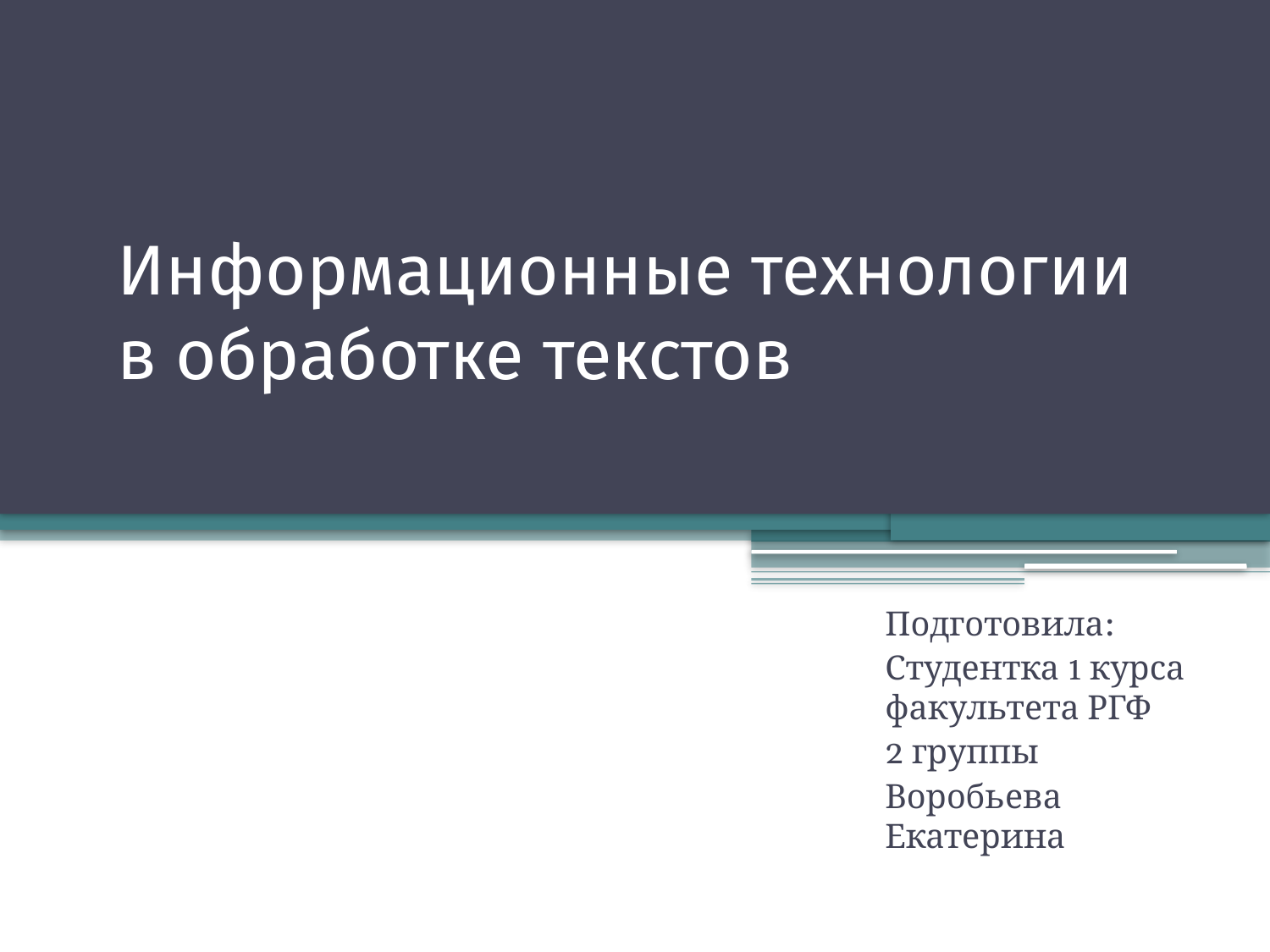

# Информационные технологии в обработке текстов
Подготовила:
Студентка 1 курса факультета РГФ
2 группы
Воробьева Екатерина